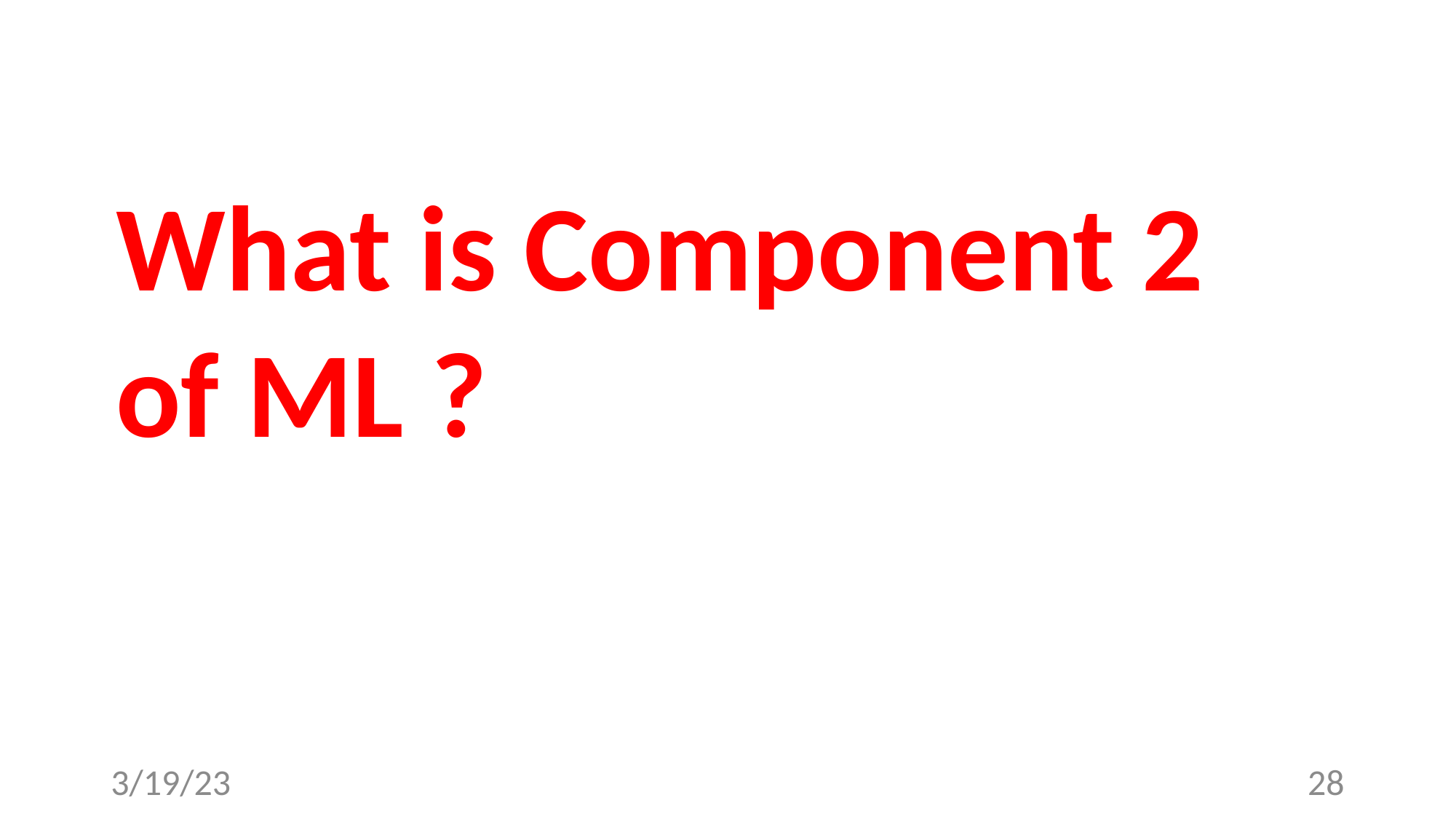

What is Component 2
of ML ?
3/19/23
28